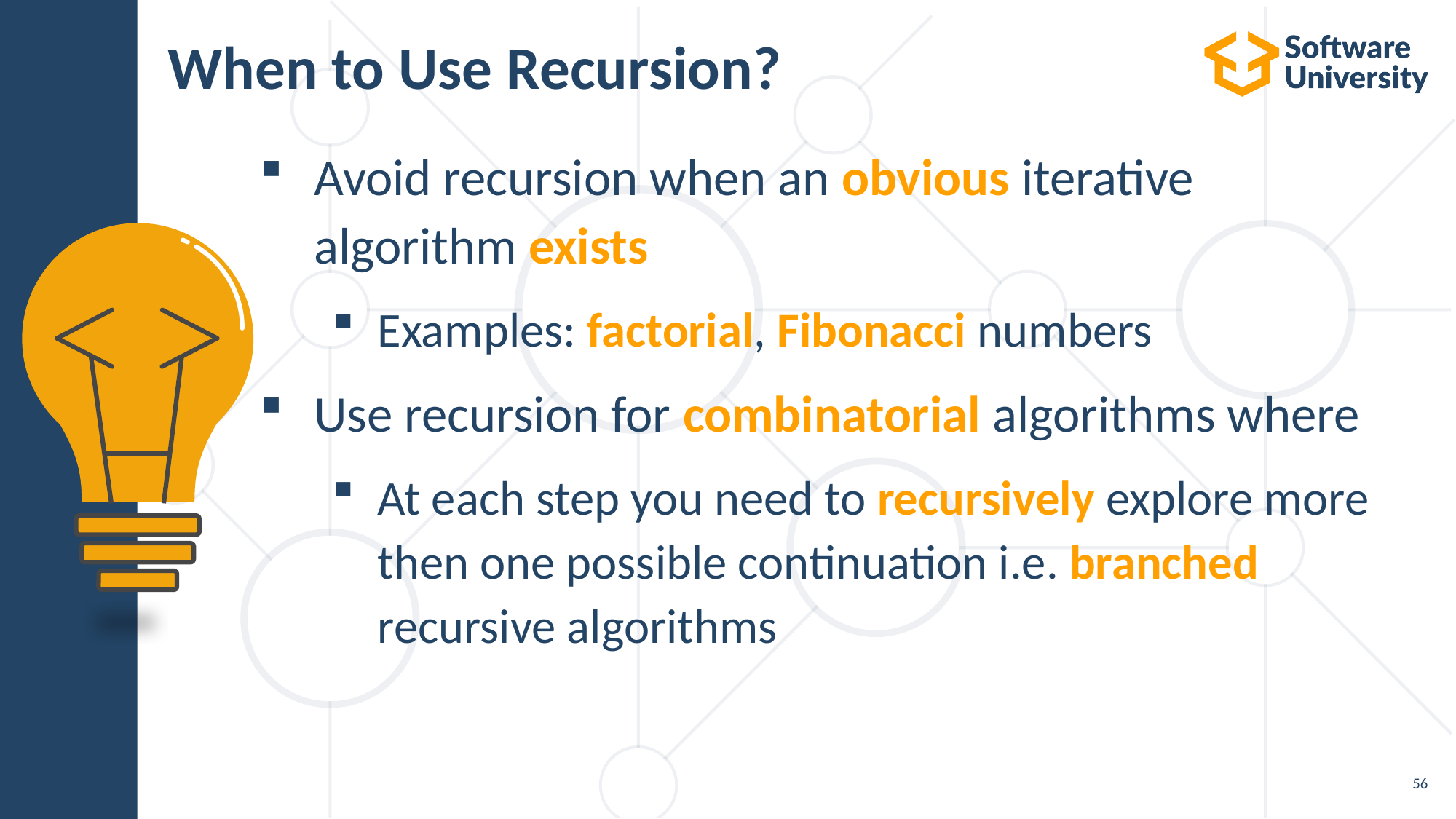

# When to Use Recursion?
Avoid recursion when an obvious iterative
algorithm exists
Examples: factorial, Fibonacci numbers
Use recursion for combinatorial algorithms where
At each step you need to recursively explore more
then one possible continuation i.e. branched
recursive algorithms
56